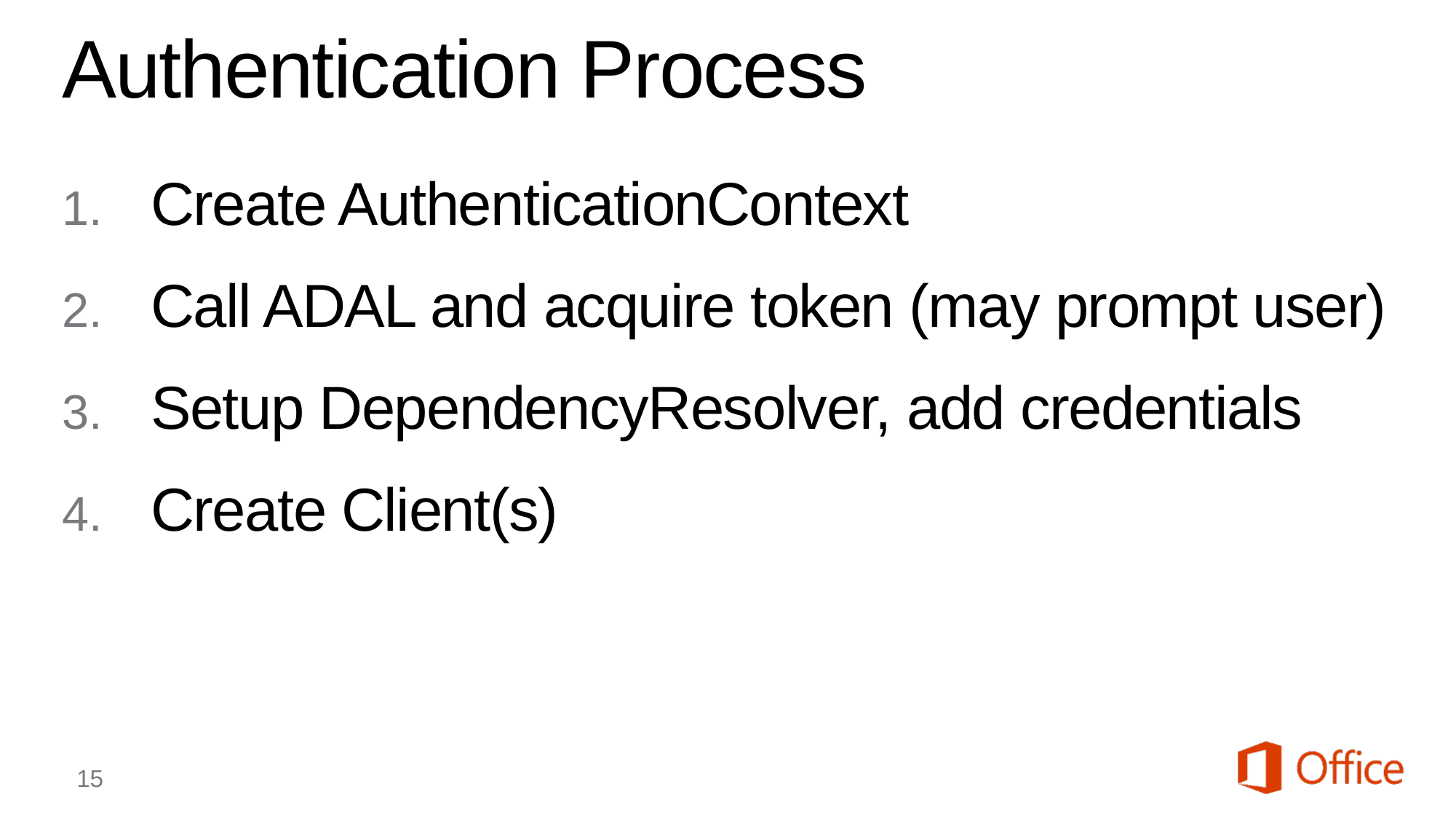

# Authentication Process
Create AuthenticationContext
Call ADAL and acquire token (may prompt user)
Setup DependencyResolver, add credentials
Create Client(s)
15